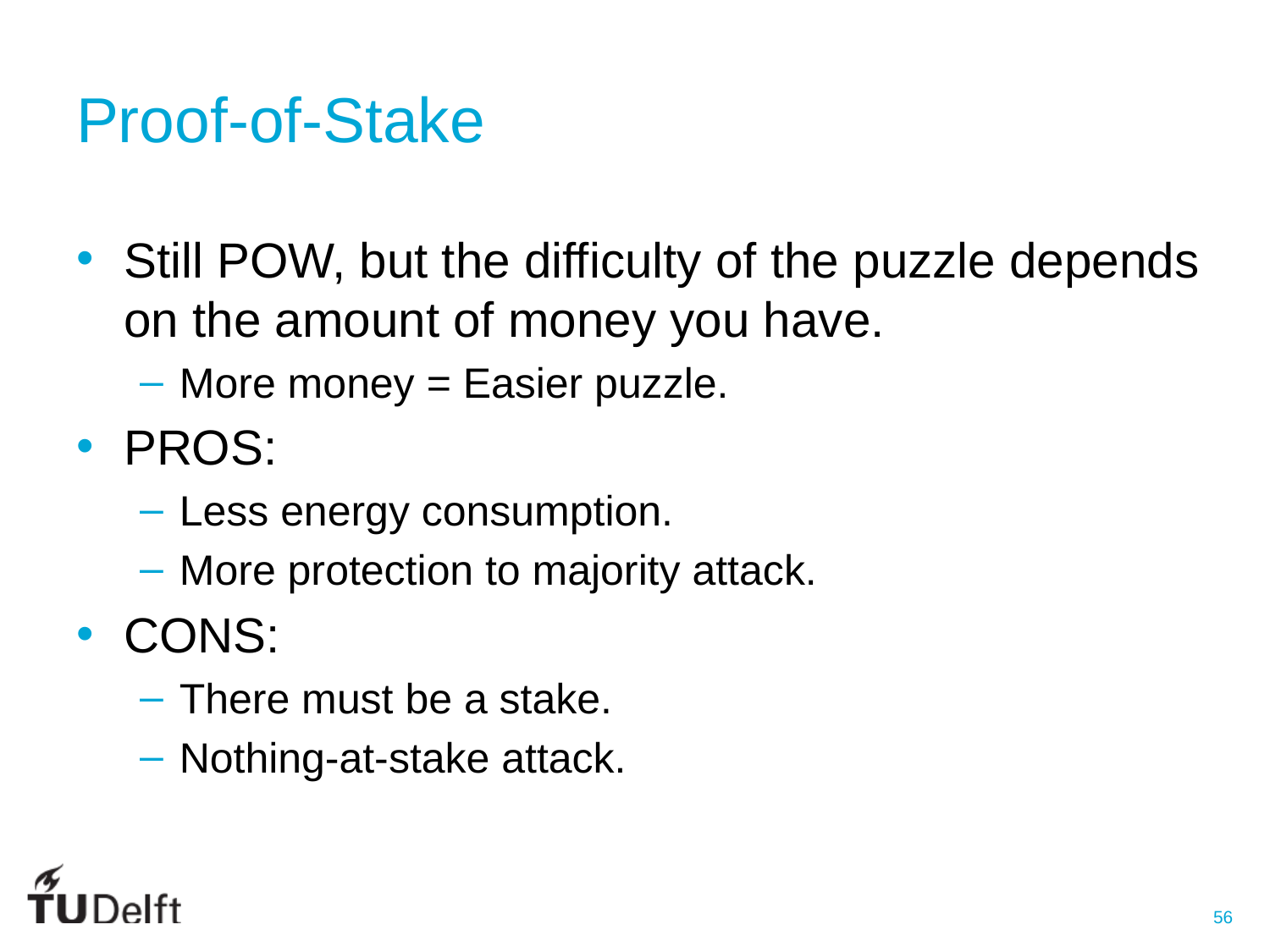

# Proof-of-Stake
Still POW, but the difficulty of the puzzle depends on the amount of money you have.
More money = Easier puzzle.
PROS:
Less energy consumption.
More protection to majority attack.
CONS:
There must be a stake.
Nothing-at-stake attack.